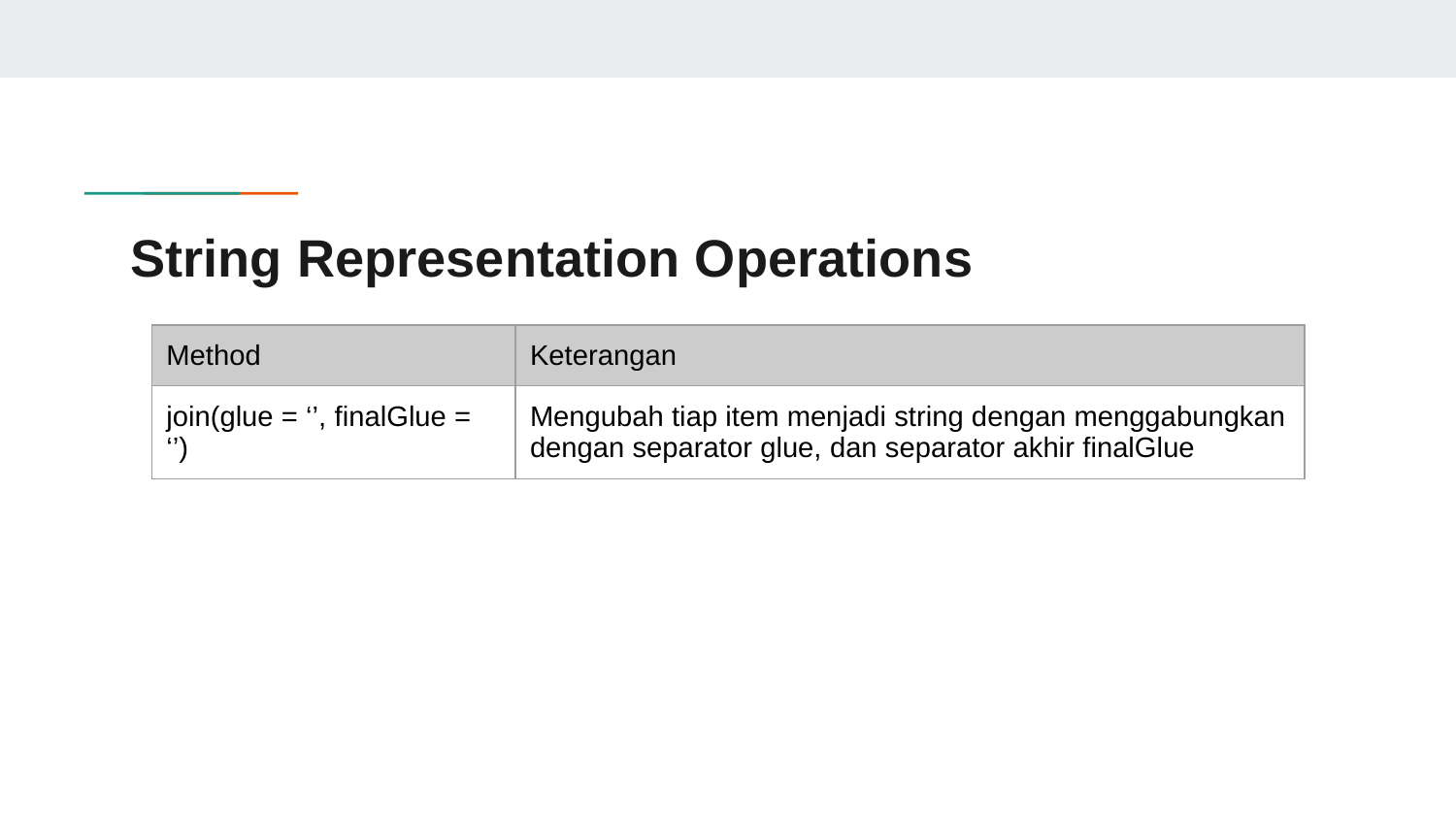

# String Representation Operations
| Method | Keterangan |
| --- | --- |
| join(glue = ‘’, finalGlue = ‘’) | Mengubah tiap item menjadi string dengan menggabungkan dengan separator glue, dan separator akhir finalGlue |